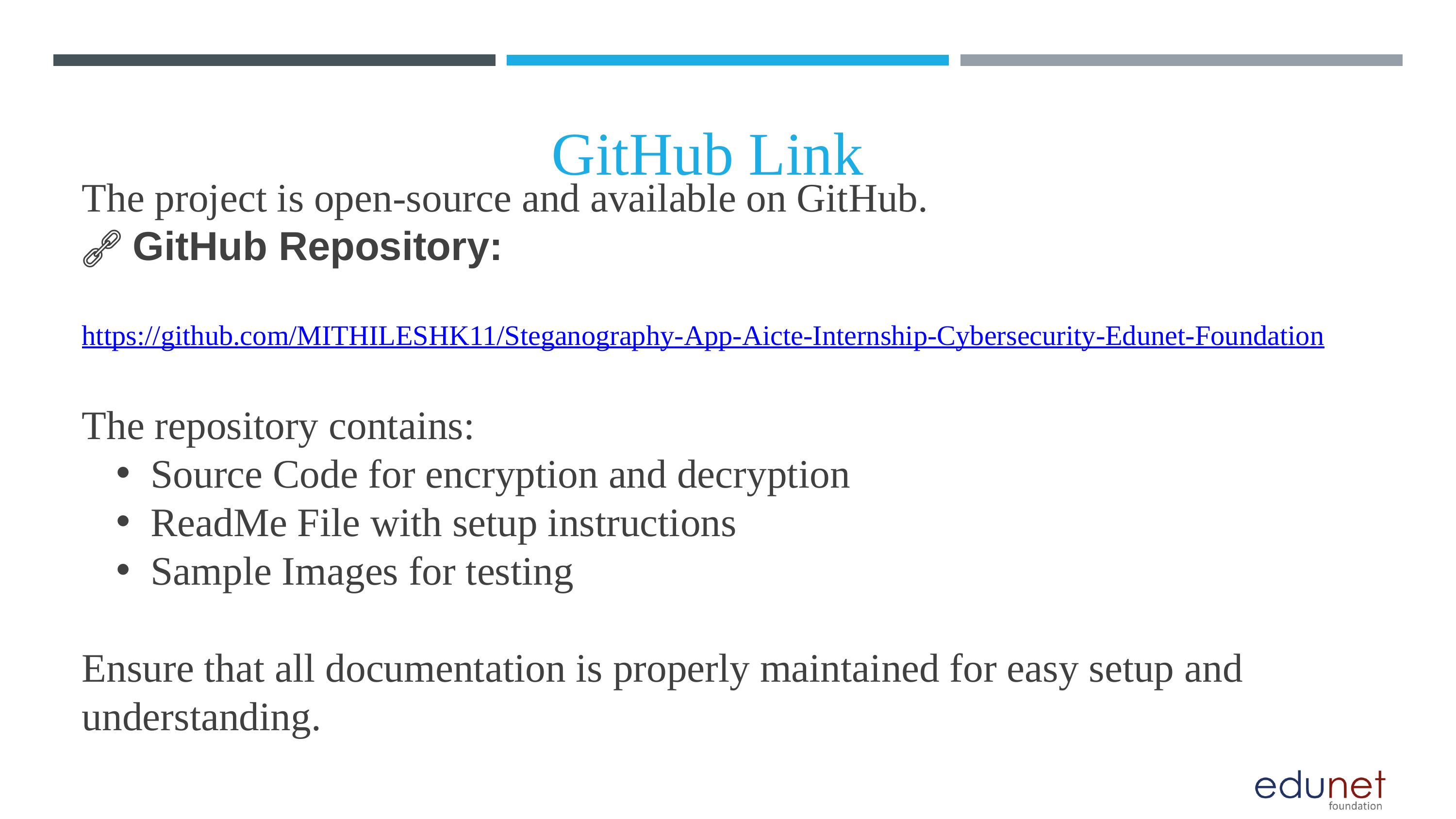

GitHub Link
The project is open-source and available on GitHub.
🔗 GitHub Repository:

https://github.com/MITHILESHK11/Steganography-App-Aicte-Internship-Cybersecurity-Edunet-Foundation

The repository contains:
Source Code for encryption and decryption
ReadMe File with setup instructions
Sample Images for testing

Ensure that all documentation is properly maintained for easy setup and understanding.